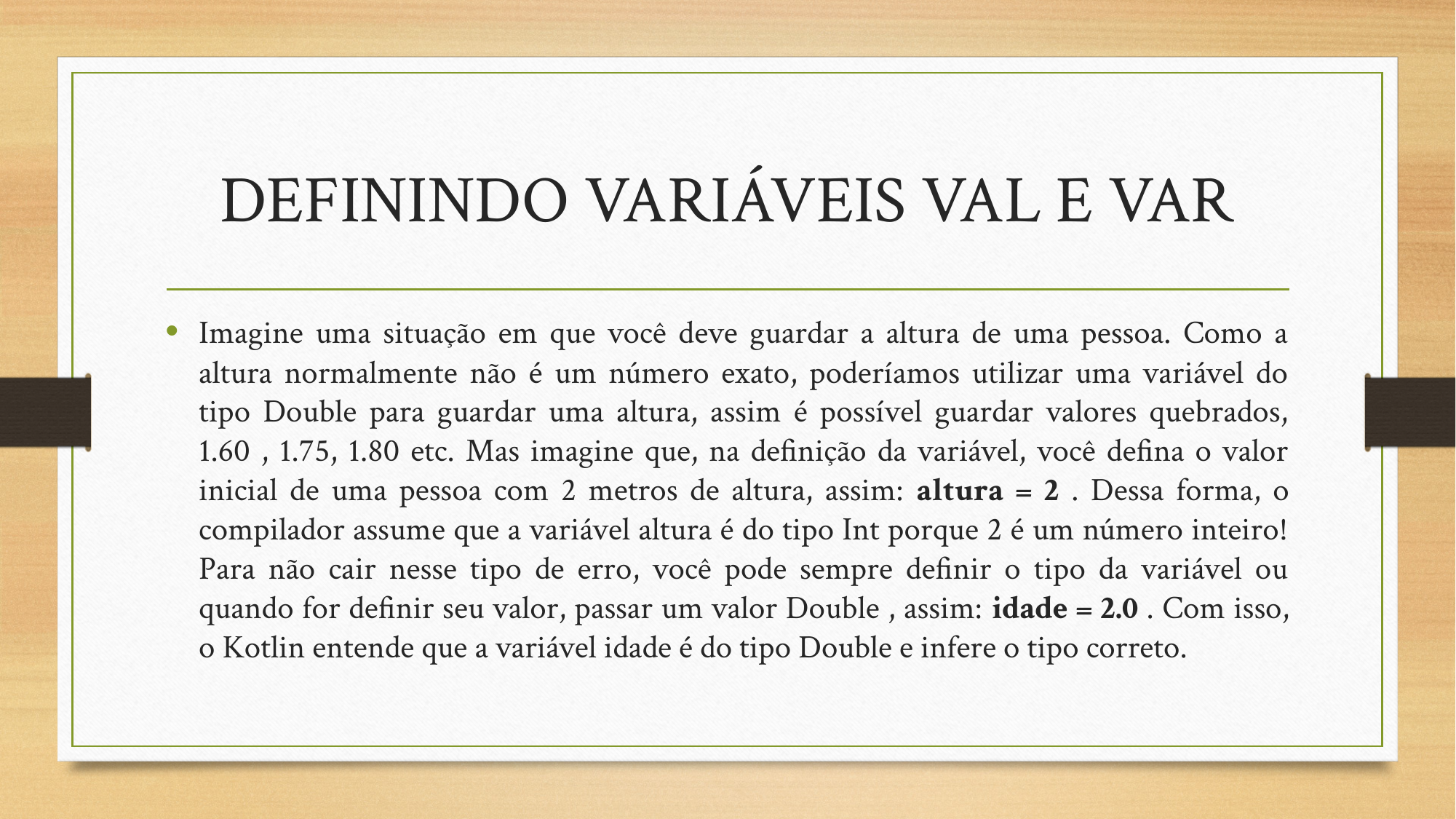

# DEFININDO VARIÁVEIS VAL E VAR
Imagine uma situação em que você deve guardar a altura de uma pessoa. Como a altura normalmente não é um número exato, poderíamos utilizar uma variável do tipo Double para guardar uma altura, assim é possível guardar valores quebrados, 1.60 , 1.75, 1.80 etc. Mas imagine que, na definição da variável, você defina o valor inicial de uma pessoa com 2 metros de altura, assim: altura = 2 . Dessa forma, o compilador assume que a variável altura é do tipo Int porque 2 é um número inteiro! Para não cair nesse tipo de erro, você pode sempre definir o tipo da variável ou quando for definir seu valor, passar um valor Double , assim: idade = 2.0 . Com isso, o Kotlin entende que a variável idade é do tipo Double e infere o tipo correto.